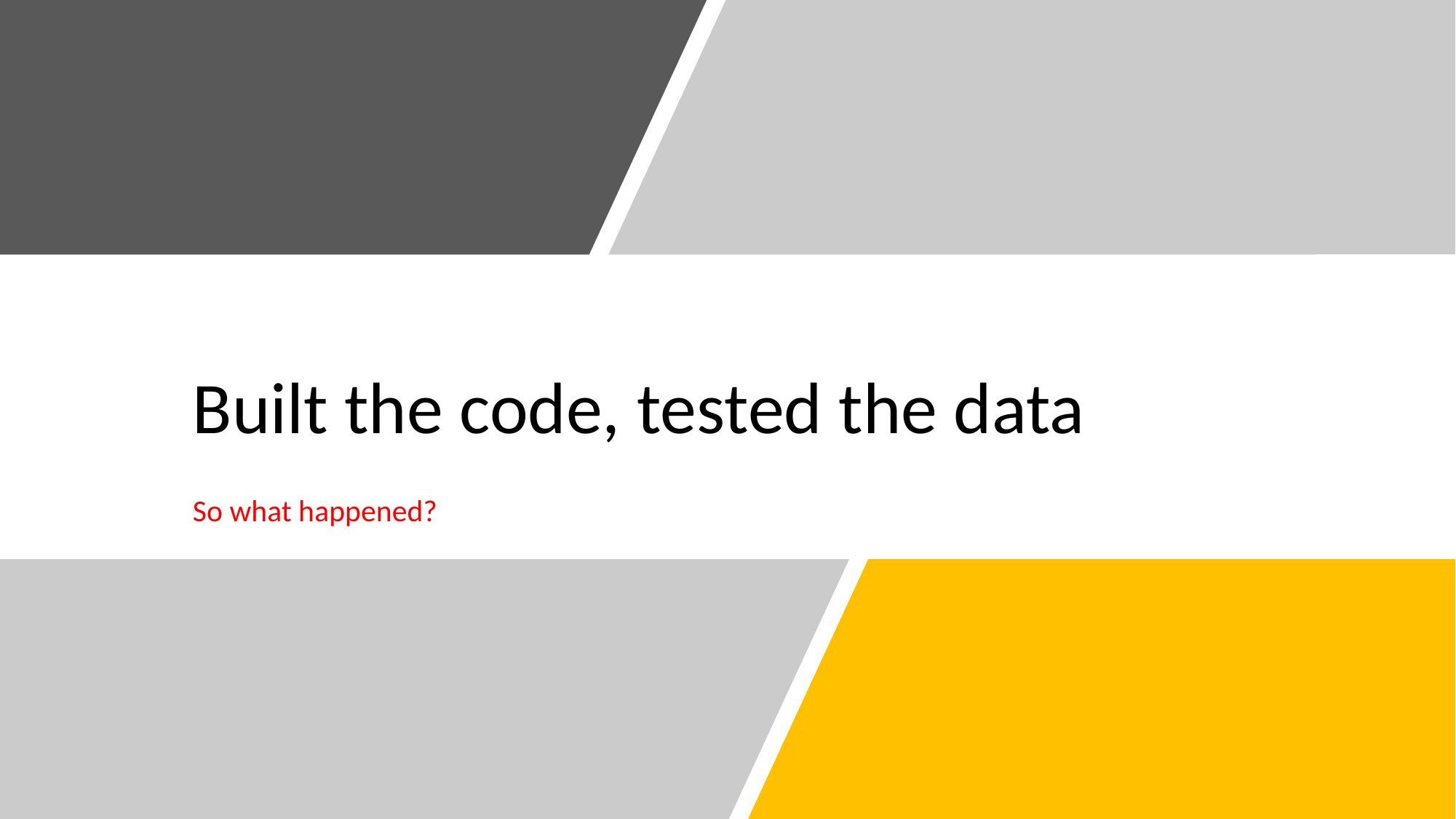

# Built the code, tested the data
So what happened?